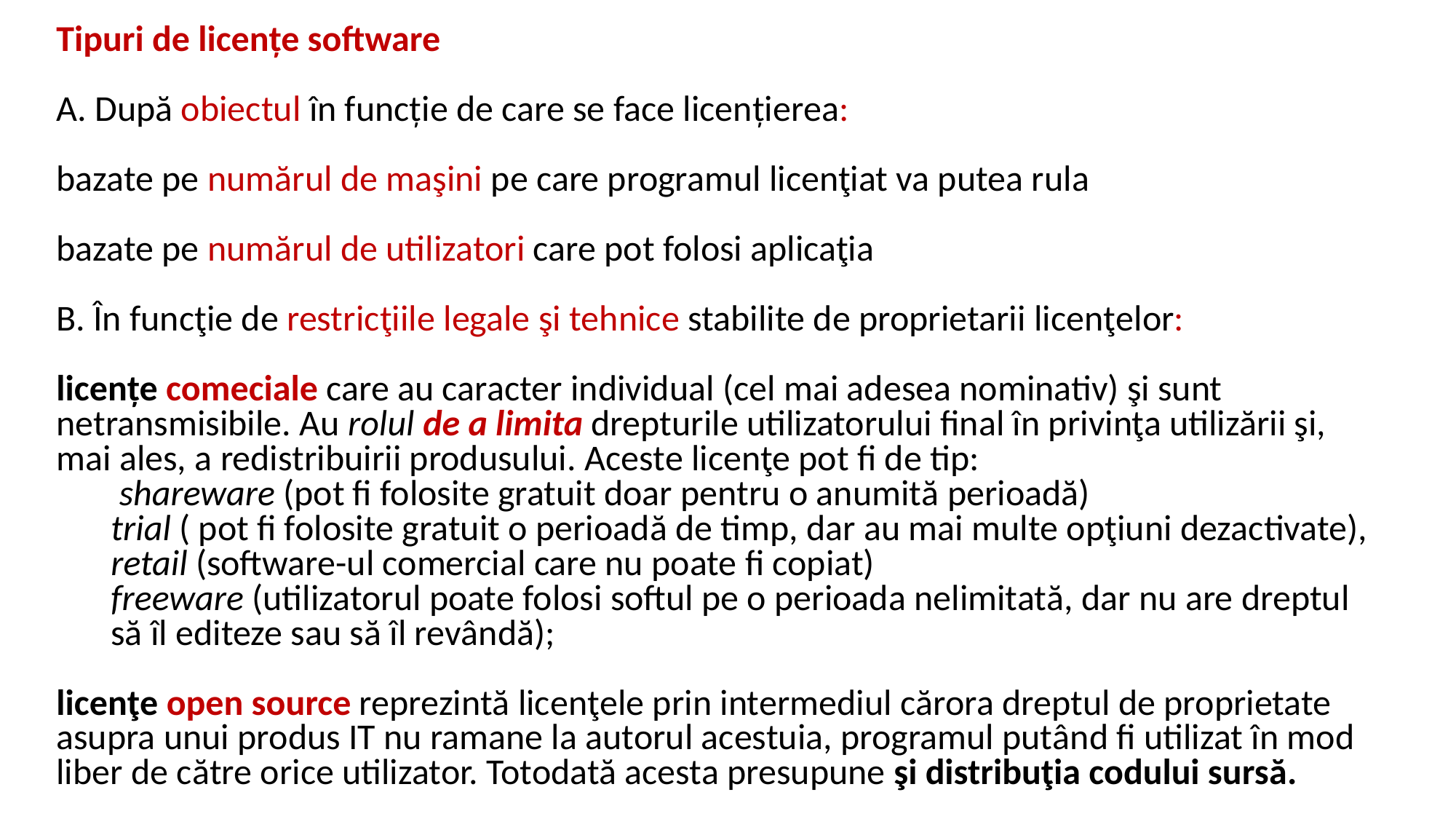

Tipuri de licenţe software

A. După obiectul în funcţie de care se face licenţierea:

bazate pe numărul de maşini pe care programul licenţiat va putea rula

bazate pe numărul de utilizatori care pot folosi aplicaţia

B. În funcţie de restricţiile legale şi tehnice stabilite de proprietarii licenţelor:

licenţe comeciale care au caracter individual (cel mai adesea nominativ) şi sunt netransmisibile. Au rolul de a limita drepturile utilizatorului final în privinţa utilizării şi, mai ales, a redistribuirii produsului. Aceste licenţe pot fi de tip:
 shareware (pot fi folosite gratuit doar pentru o anumită perioadă)
trial ( pot fi folosite gratuit o perioadă de timp, dar au mai multe opţiuni dezactivate),
retail (software-ul comercial care nu poate fi copiat)
freeware (utilizatorul poate folosi softul pe o perioada nelimitată, dar nu are dreptul să îl editeze sau să îl revândă);

licenţe open source reprezintă licenţele prin intermediul cărora dreptul de proprietate asupra unui produs IT nu ramane la autorul acestuia, programul putând fi utilizat în mod liber de către orice utilizator. Totodată acesta presupune şi distribuţia codului sursă.